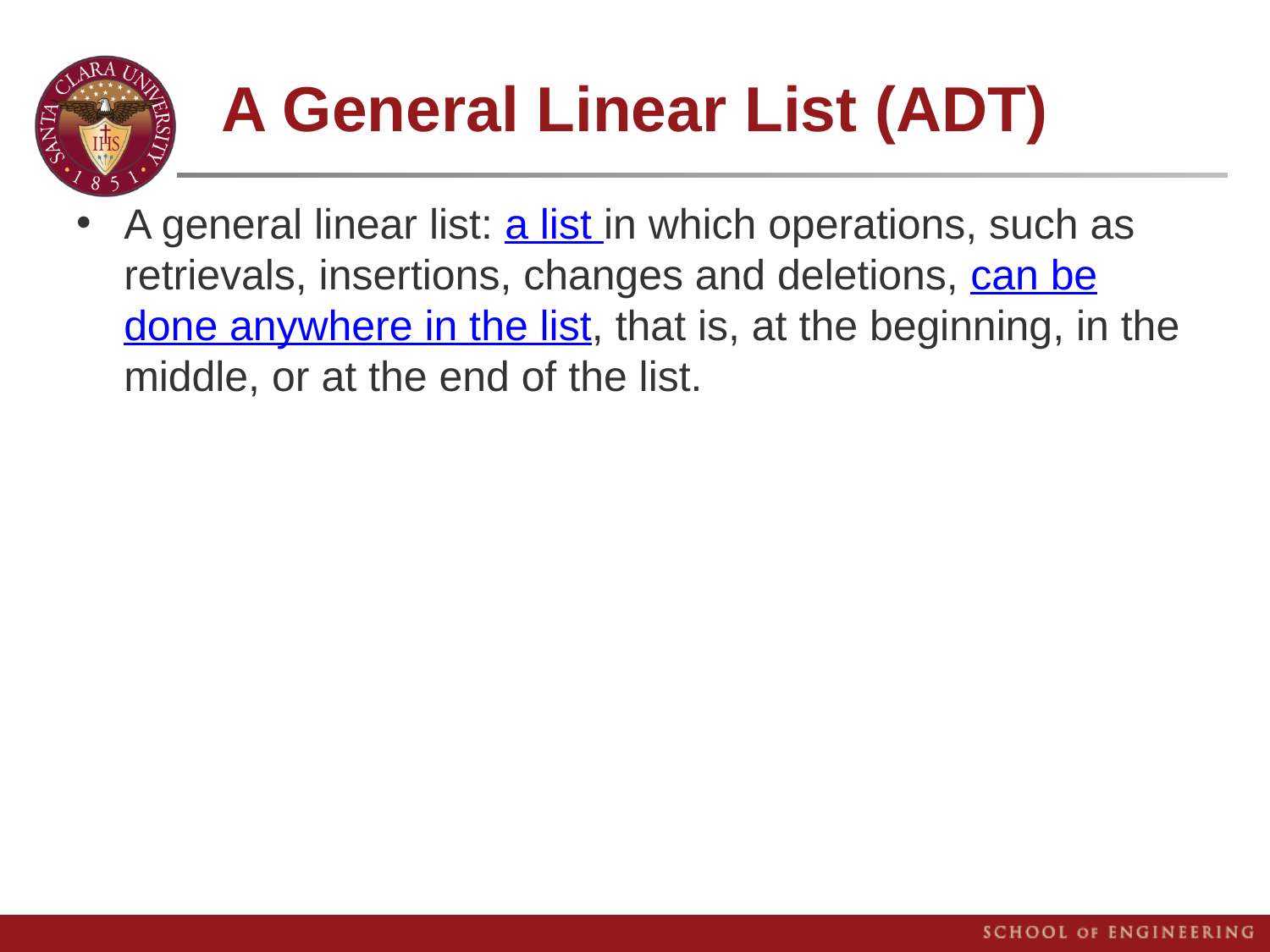

# A General Linear List (ADT)
A general linear list: a list in which operations, such as retrievals, insertions, changes and deletions, can be done anywhere in the list, that is, at the beginning, in the middle, or at the end of the list.